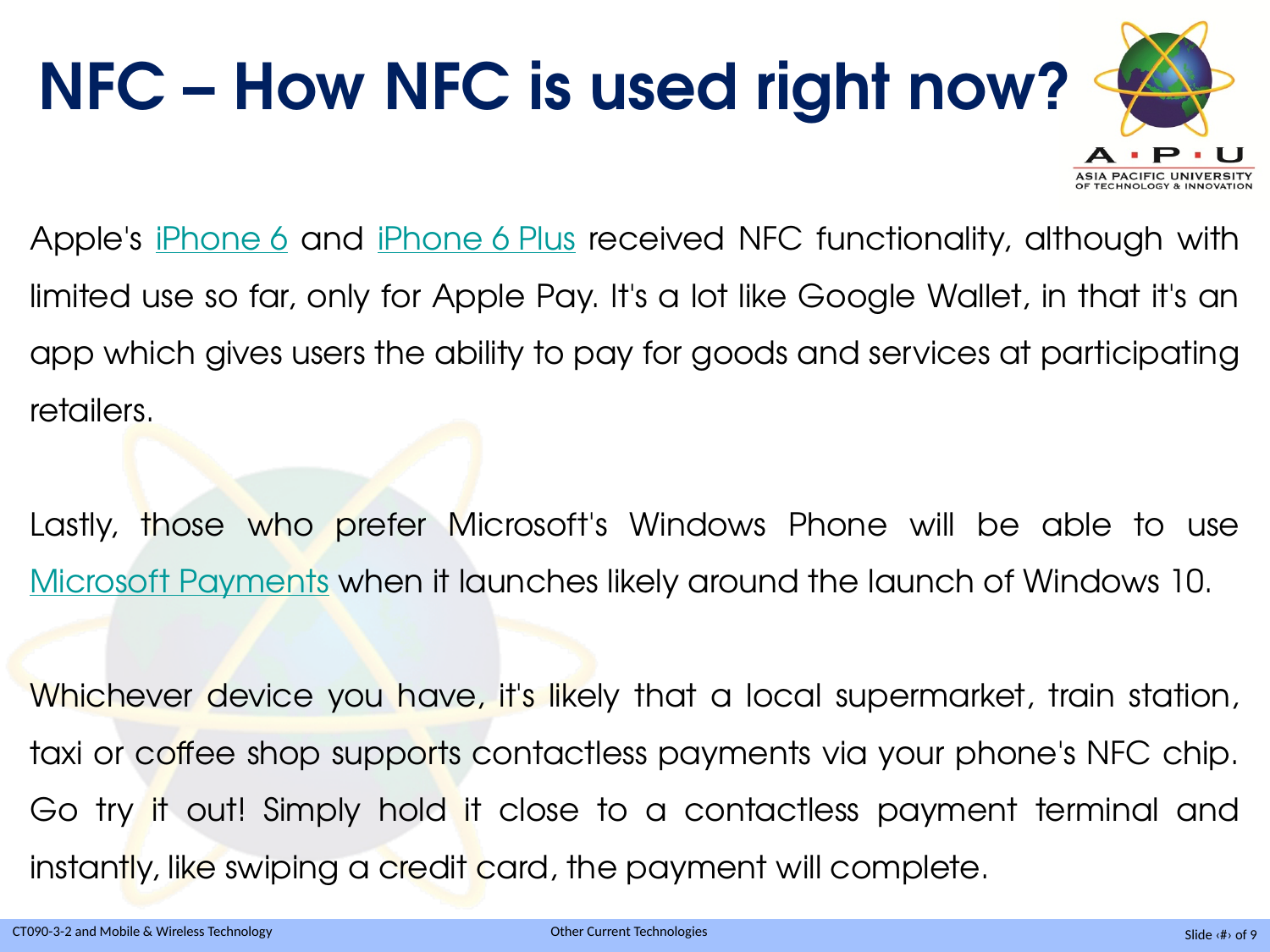

NFC – How NFC is used right now?
Apple's iPhone 6 and iPhone 6 Plus received NFC functionality, although with limited use so far, only for Apple Pay. It's a lot like Google Wallet, in that it's an app which gives users the ability to pay for goods and services at participating retailers.

Lastly, those who prefer Microsoft's Windows Phone will be able to use Microsoft Payments when it launches likely around the launch of Windows 10.

Whichever device you have, it's likely that a local supermarket, train station, taxi or coffee shop supports contactless payments via your phone's NFC chip. Go try it out! Simply hold it close to a contactless payment terminal and instantly, like swiping a credit card, the payment will complete.
Slide ‹#› of 9